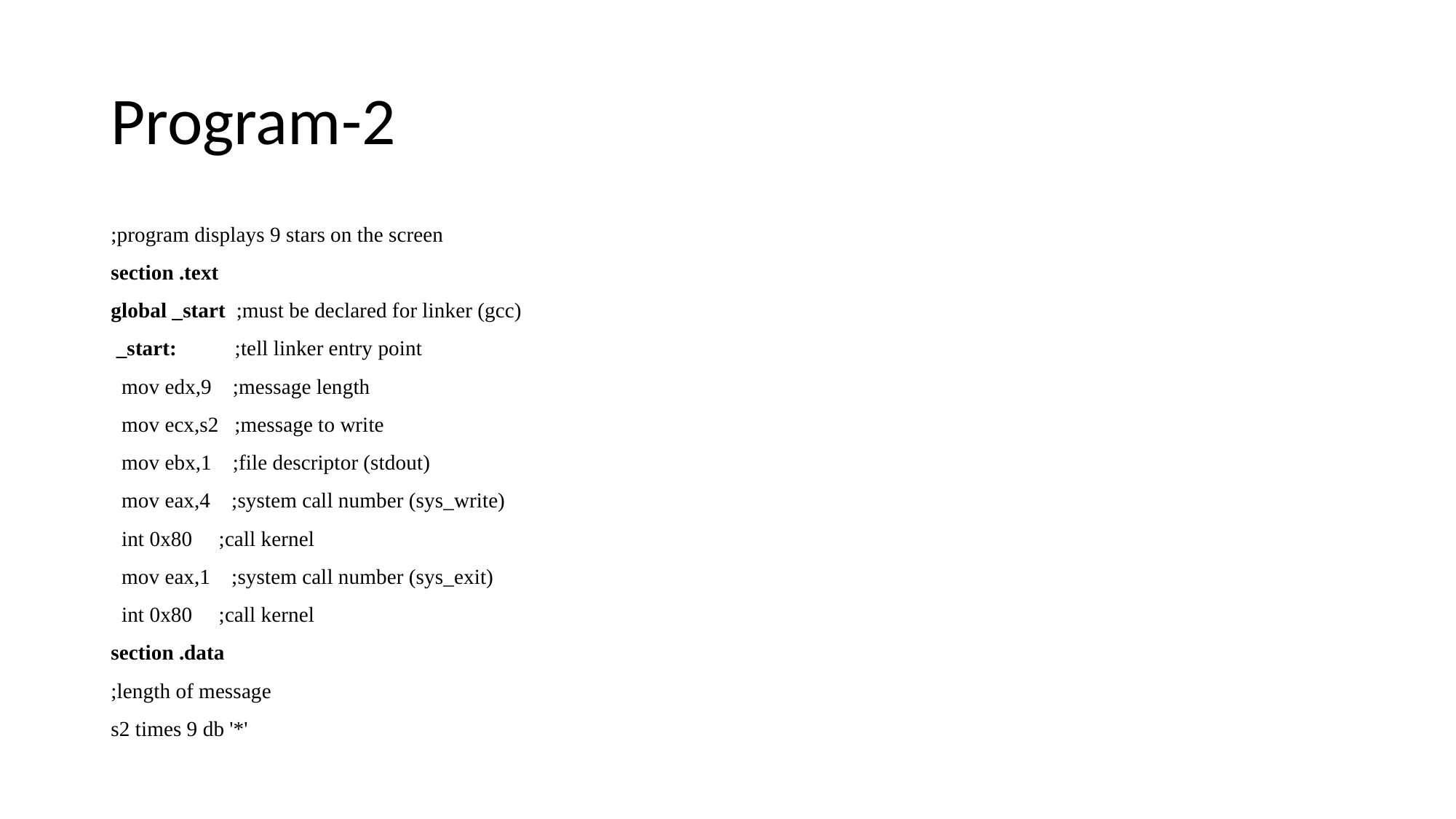

# Program-2
;program displays 9 stars on the screen
section .text
global _start  ;must be declared for linker (gcc)
 _start:           ;tell linker entry point
  mov edx,9    ;message length
  mov ecx,s2   ;message to write
  mov ebx,1    ;file descriptor (stdout)
  mov eax,4    ;system call number (sys_write)
  int 0x80     ;call kernel
  mov eax,1    ;system call number (sys_exit)
  int 0x80     ;call kernel
section .data
;length of message
s2 times 9 db '*'